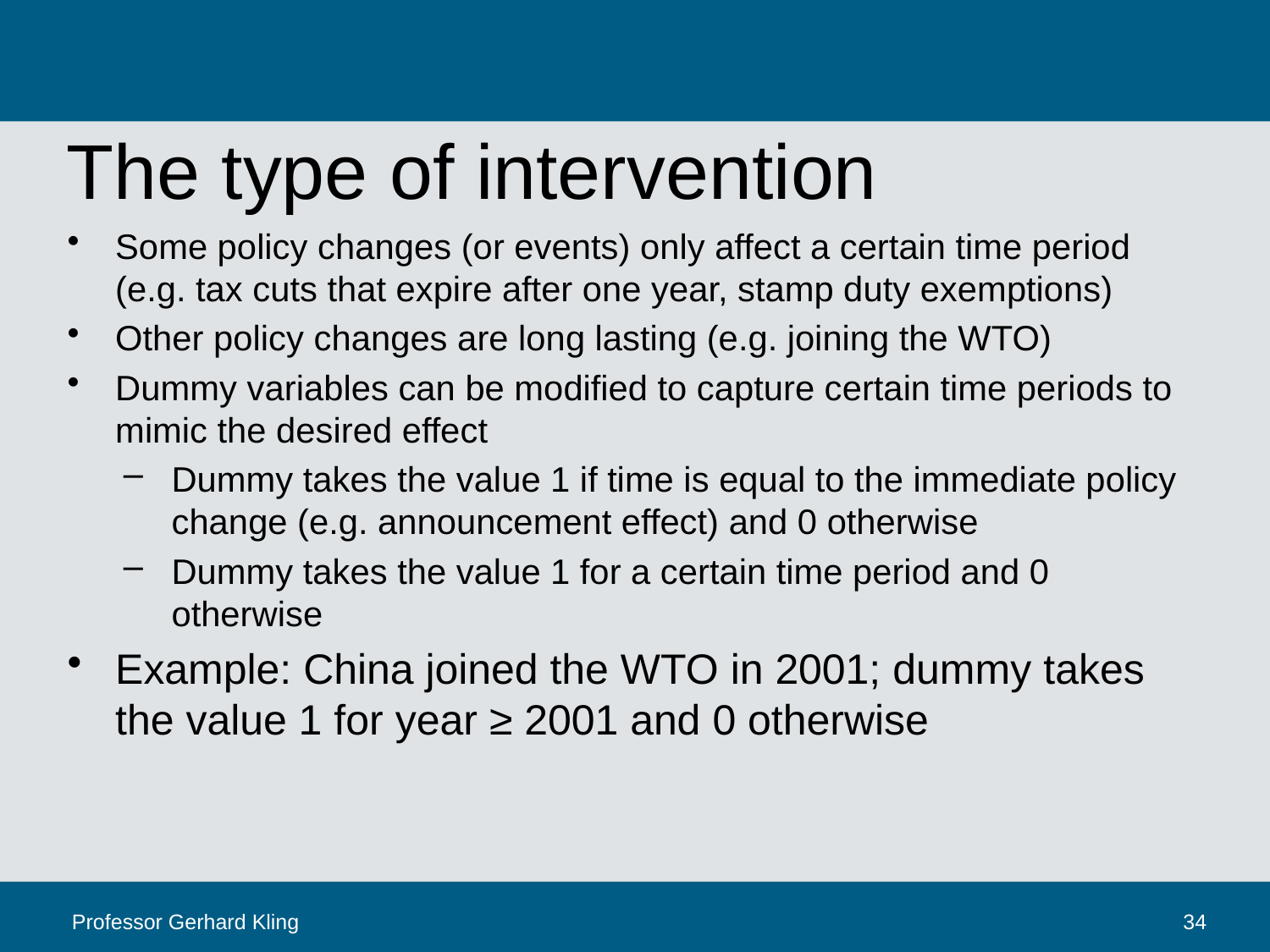

# The type of intervention
Some policy changes (or events) only affect a certain time period (e.g. tax cuts that expire after one year, stamp duty exemptions)
Other policy changes are long lasting (e.g. joining the WTO)
Dummy variables can be modified to capture certain time periods to mimic the desired effect
Dummy takes the value 1 if time is equal to the immediate policy change (e.g. announcement effect) and 0 otherwise
Dummy takes the value 1 for a certain time period and 0 otherwise
Example: China joined the WTO in 2001; dummy takes the value 1 for year ≥ 2001 and 0 otherwise

Professor Gerhard Kling
34